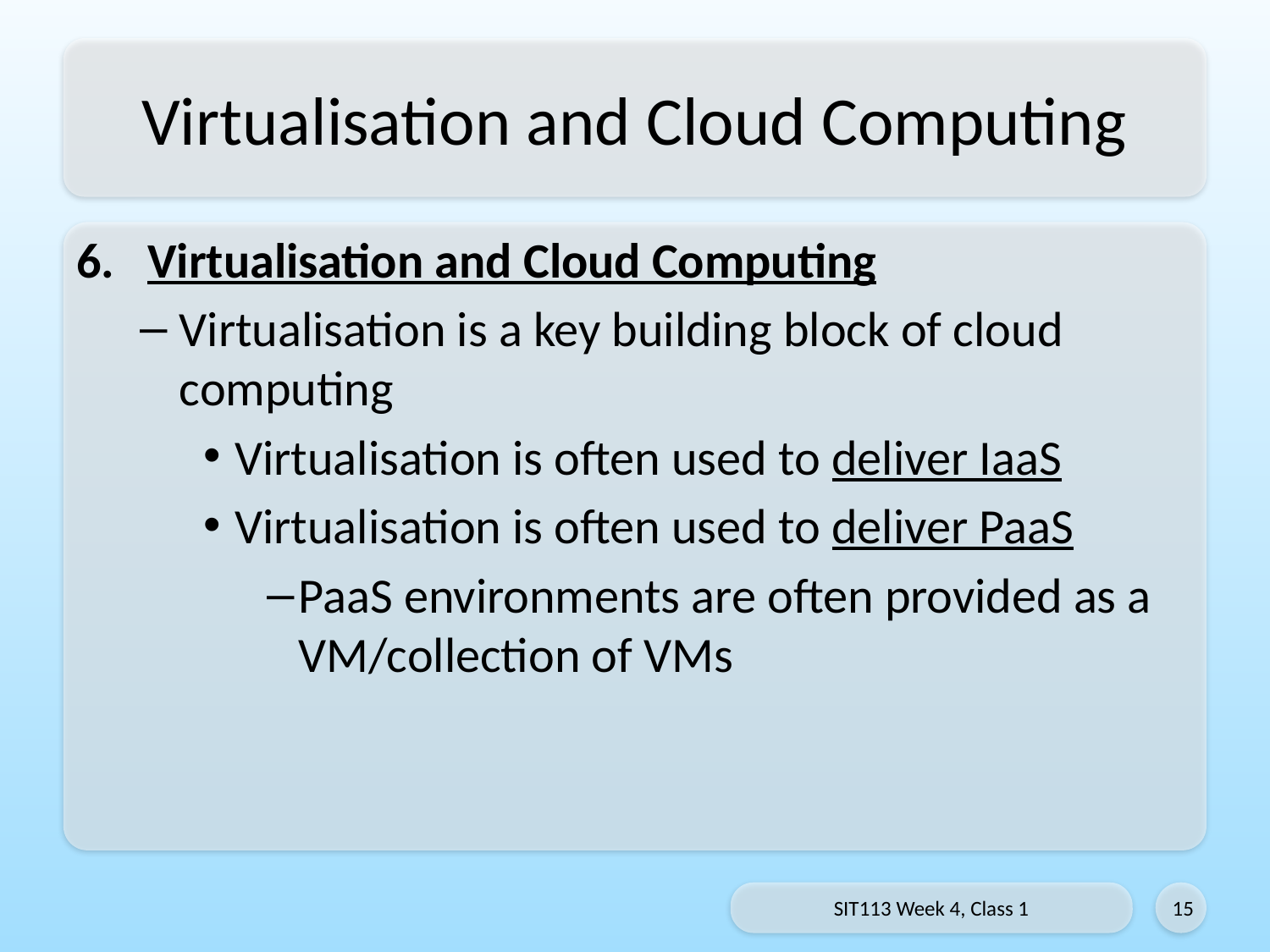

# Virtualisation and Cloud Computing
Virtualisation and Cloud Computing
Virtualisation is a key building block of cloud computing
Virtualisation is often used to deliver IaaS
Virtualisation is often used to deliver PaaS
PaaS environments are often provided as a VM/collection of VMs
SIT113 Week 4, Class 1
15